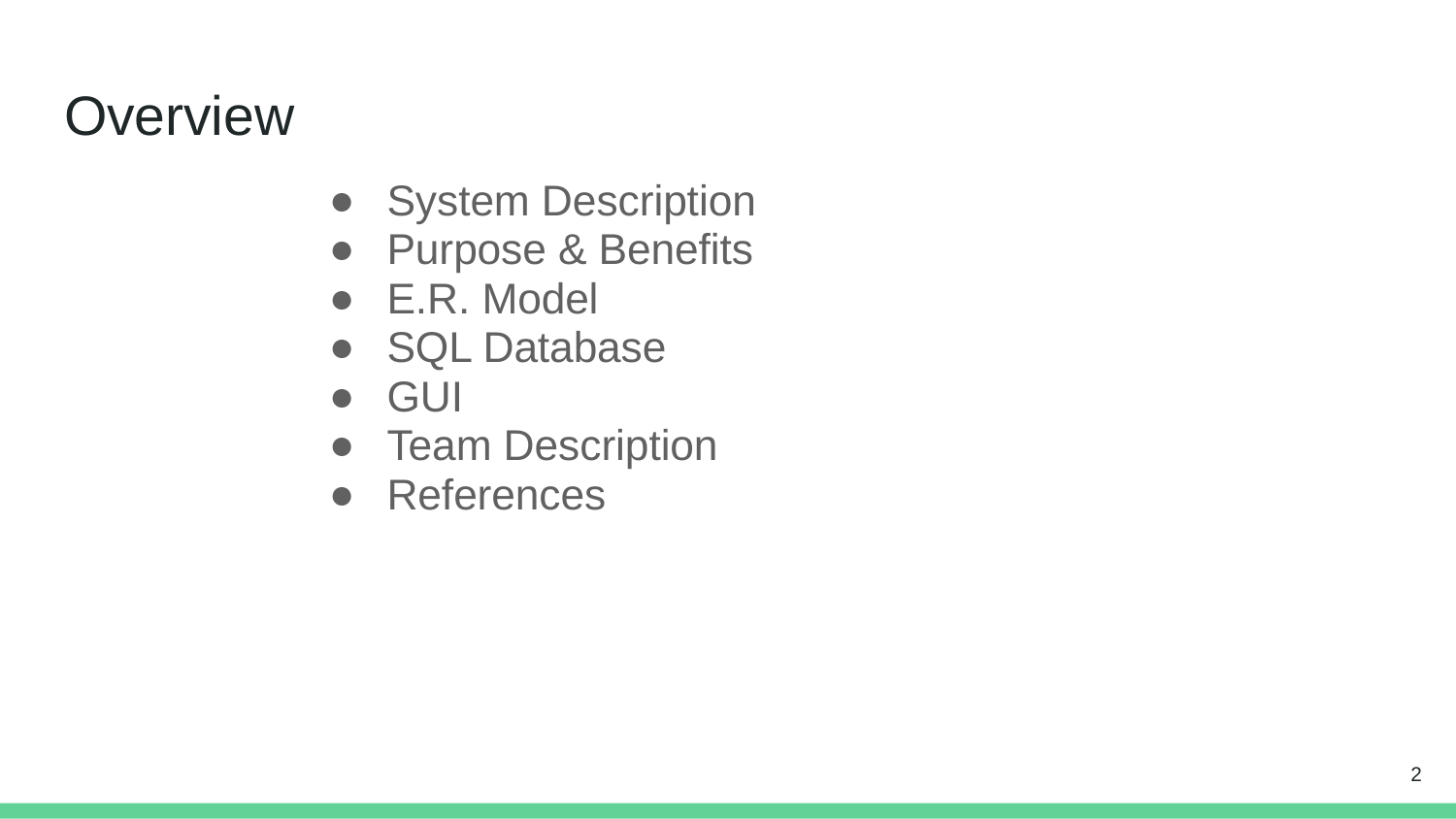

# Overview
System Description
Purpose & Benefits
E.R. Model
SQL Database
GUI
Team Description
References

2